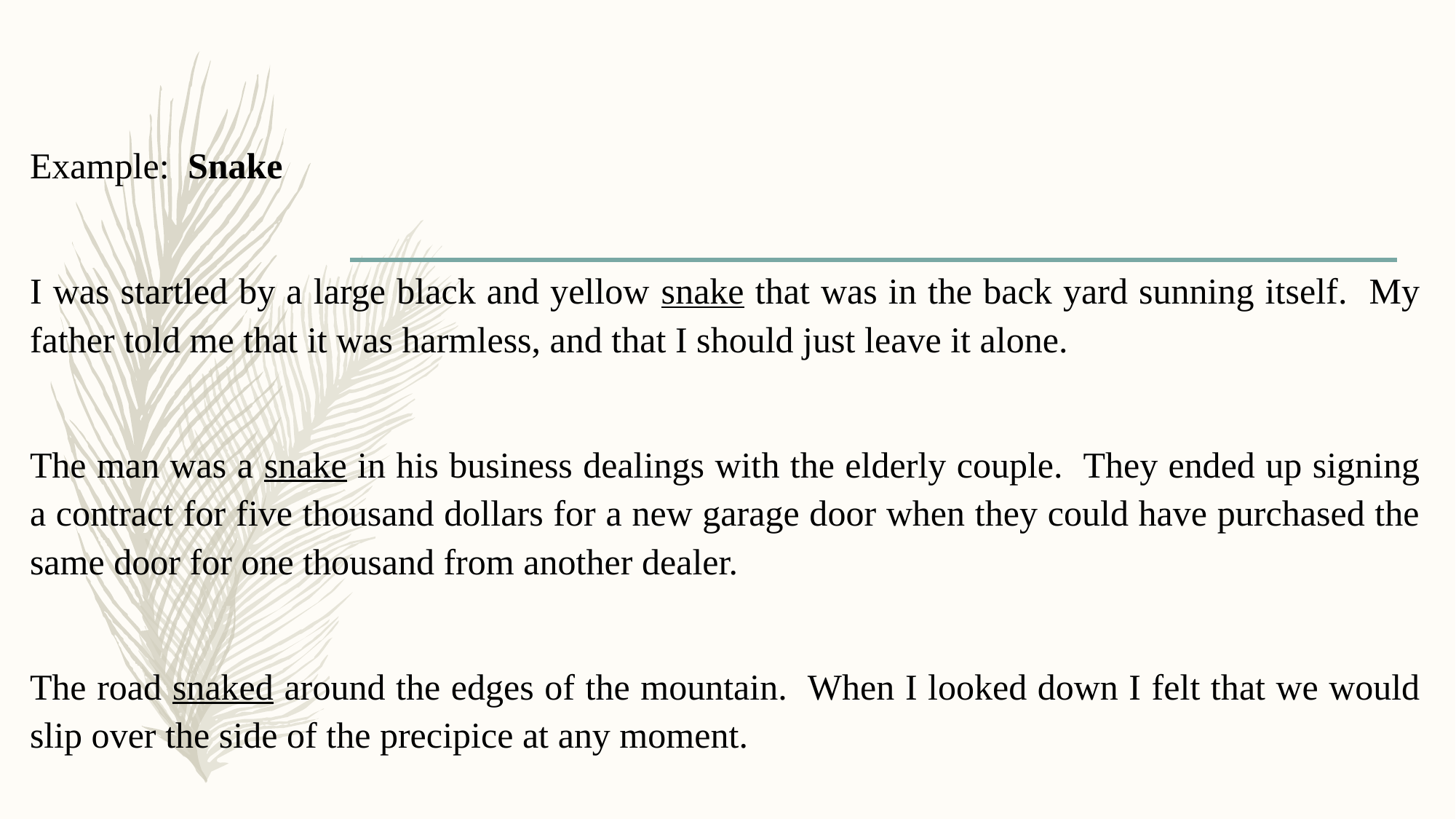

#
Example:  Snake

I was startled by a large black and yellow snake that was in the back yard sunning itself.  My father told me that it was harmless, and that I should just leave it alone.

The man was a snake in his business dealings with the elderly couple.  They ended up signing a contract for five thousand dollars for a new garage door when they could have purchased the same door for one thousand from another dealer.

The road snaked around the edges of the mountain.  When I looked down I felt that we would slip over the side of the precipice at any moment.